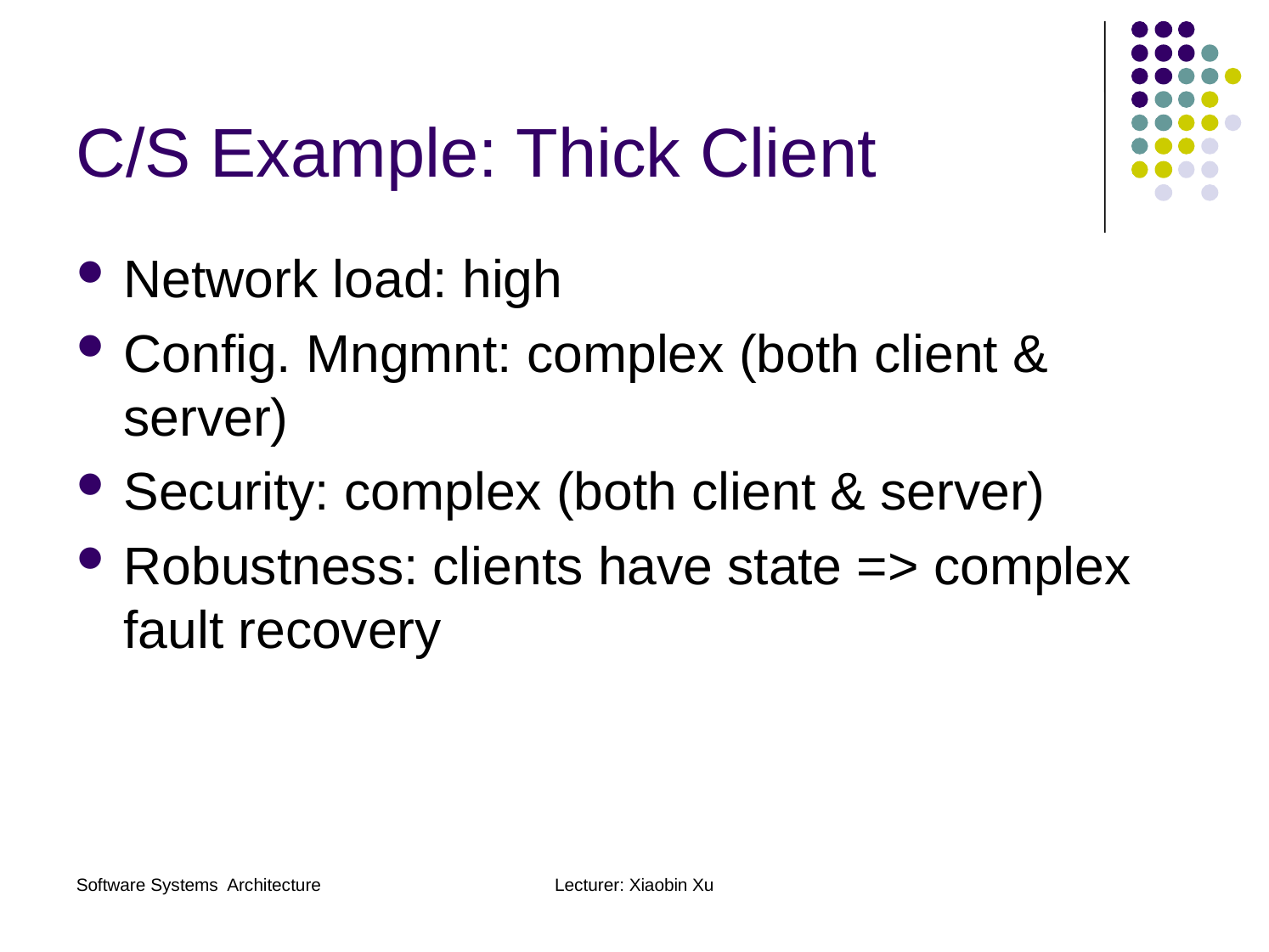

# C/S Example: Thick Client
Network load: high
Config. Mngmnt: complex (both client & server)
Security: complex (both client & server)
Robustness: clients have state => complex fault recovery
Software Systems  Architecture
Lecturer: Xiaobin Xu